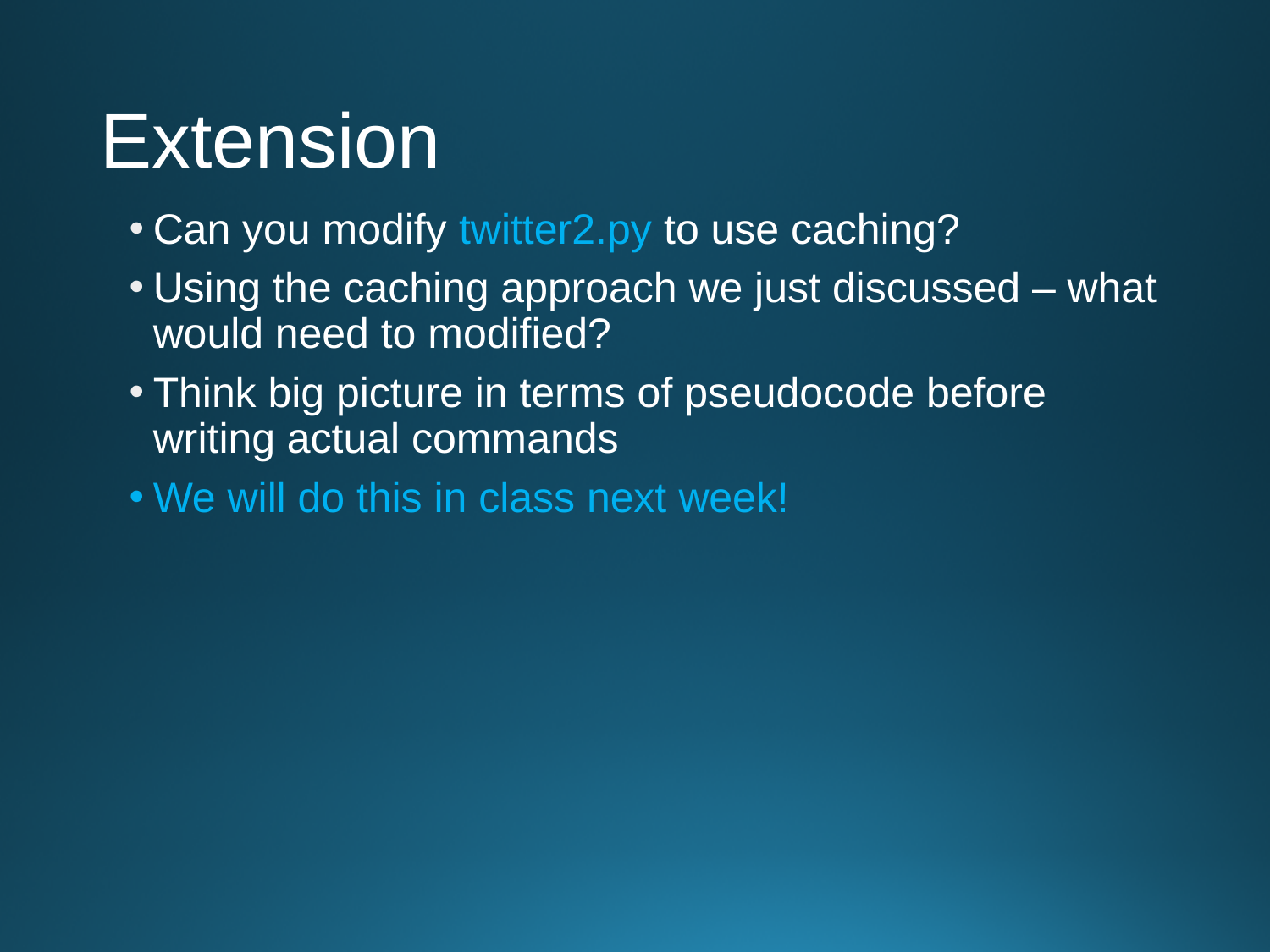

# Extension
Can you modify twitter2.py to use caching?
Using the caching approach we just discussed – what would need to modified?
Think big picture in terms of pseudocode before writing actual commands
We will do this in class next week!